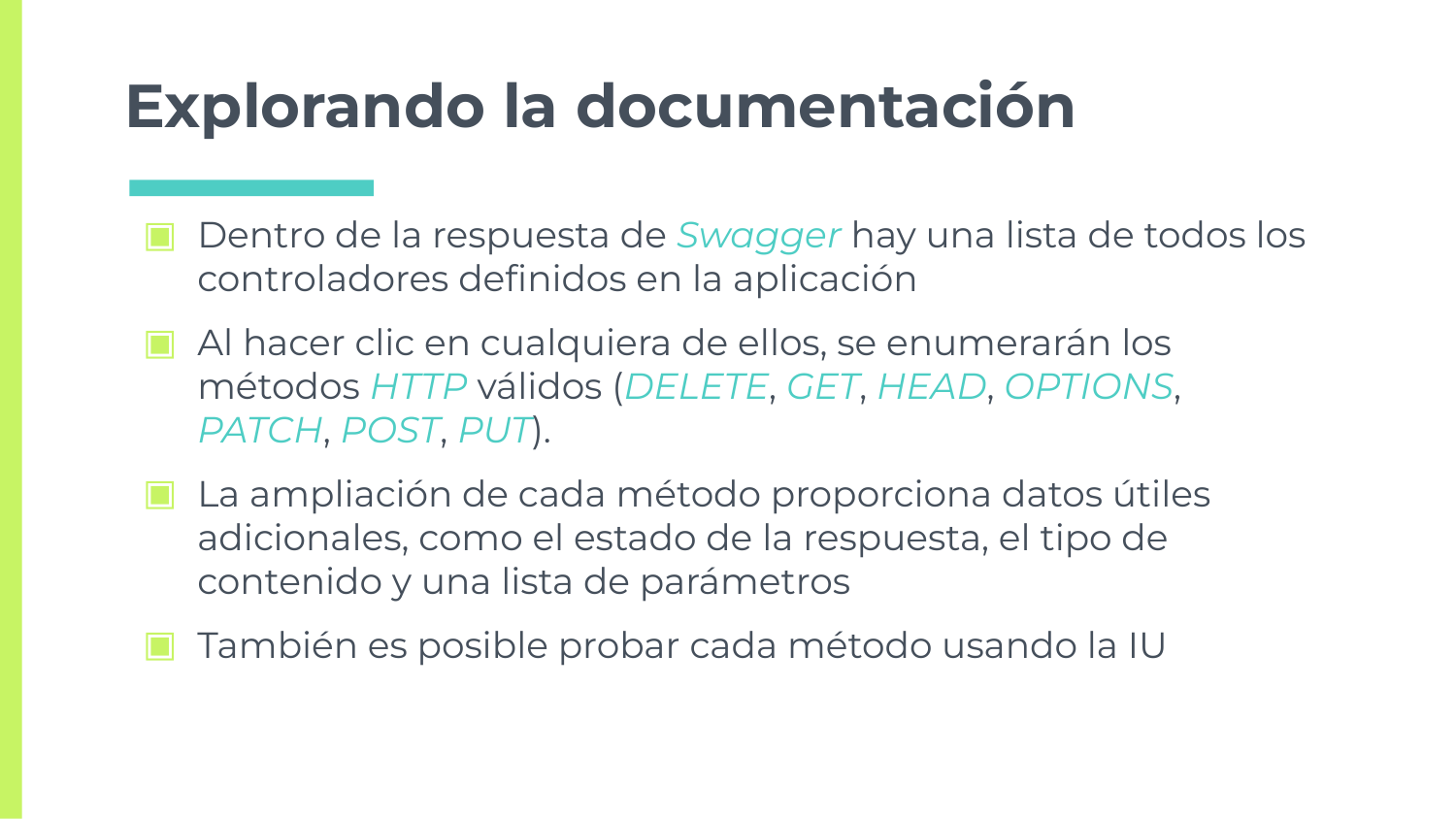

# Explorando la documentación
Dentro de la respuesta de Swagger hay una lista de todos los controladores definidos en la aplicación
Al hacer clic en cualquiera de ellos, se enumerarán los métodos HTTP válidos (DELETE, GET, HEAD, OPTIONS, PATCH, POST, PUT).
La ampliación de cada método proporciona datos útiles adicionales, como el estado de la respuesta, el tipo de contenido y una lista de parámetros
También es posible probar cada método usando la IU